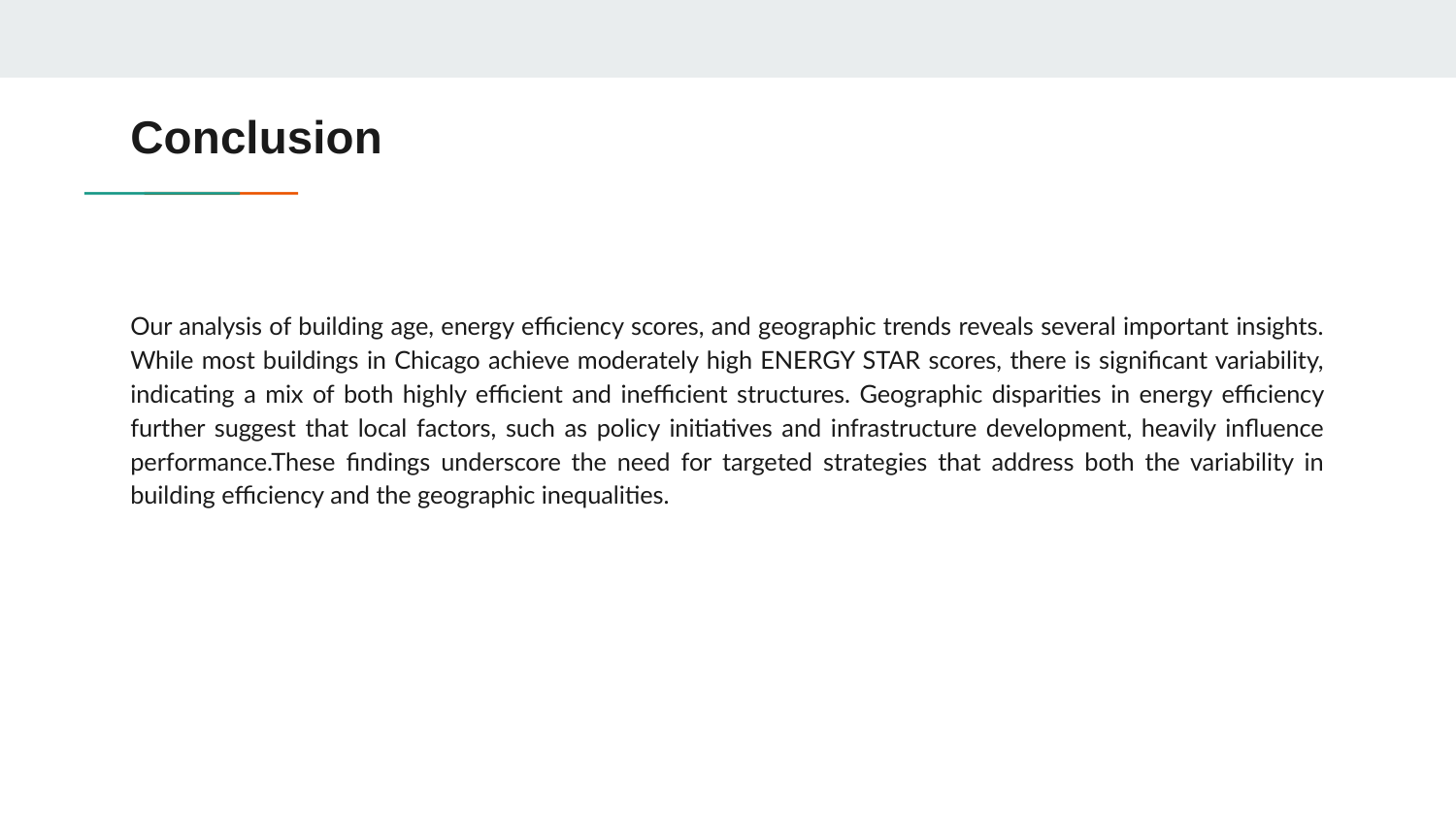

# Conclusion
Our analysis of building age, energy efficiency scores, and geographic trends reveals several important insights. While most buildings in Chicago achieve moderately high ENERGY STAR scores, there is significant variability, indicating a mix of both highly efficient and inefficient structures. Geographic disparities in energy efficiency further suggest that local factors, such as policy initiatives and infrastructure development, heavily influence performance.These findings underscore the need for targeted strategies that address both the variability in building efficiency and the geographic inequalities.